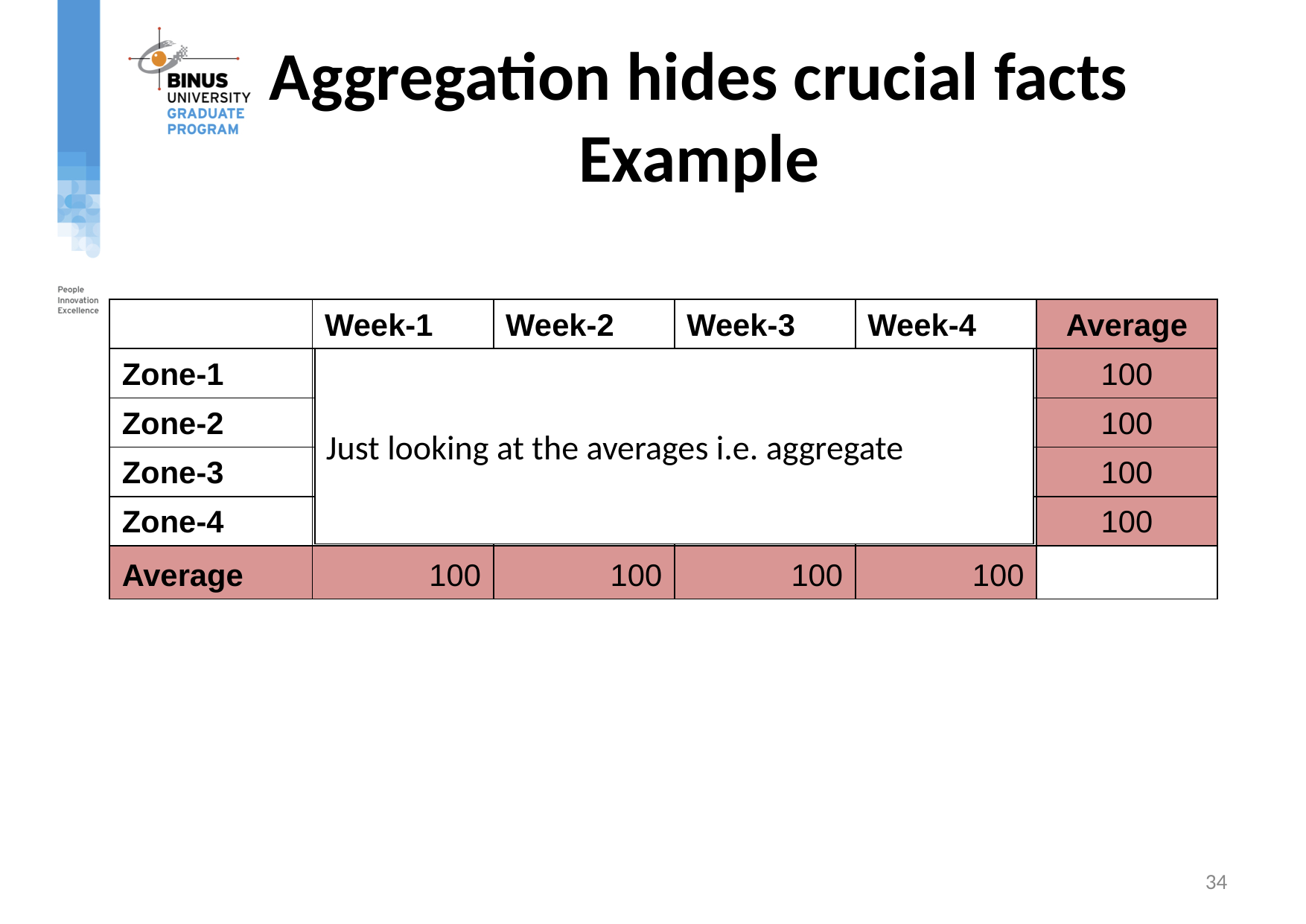

# Aggregation hides crucial facts Example
|  | Week-1 | Week-2 | Week-3 | Week-4 | Average |
| --- | --- | --- | --- | --- | --- |
| Zone-1 | 100 | 100 | 100 | 100 | 100 |
| Zone-2 | 50 | 100 | 150 | 100 | 100 |
| Zone-3 | 50 | 100 | 100 | 150 | 100 |
| Zone-4 | 200 | 100 | 50 | 50 | 100 |
| Average | 100 | 100 | 100 | 100 |  |
Just looking at the averages i.e. aggregate
34